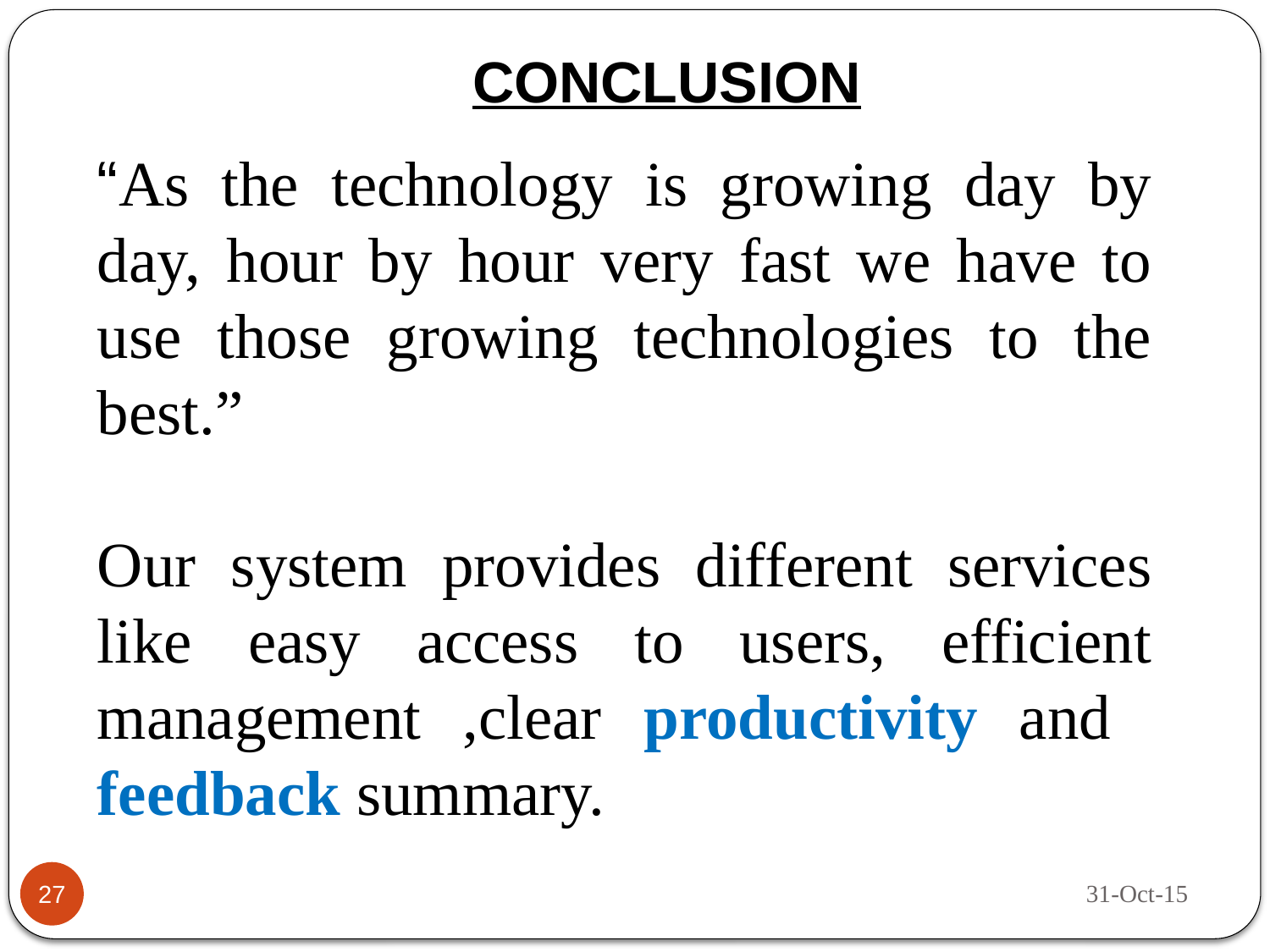

CONCLUSION

“As the technology is growing day by day, hour by hour very fast we have to use those growing technologies to the best.”

Our system provides different services like easy access to users, efficient management ,clear productivity and  feedback summary.
31-Oct-15
27